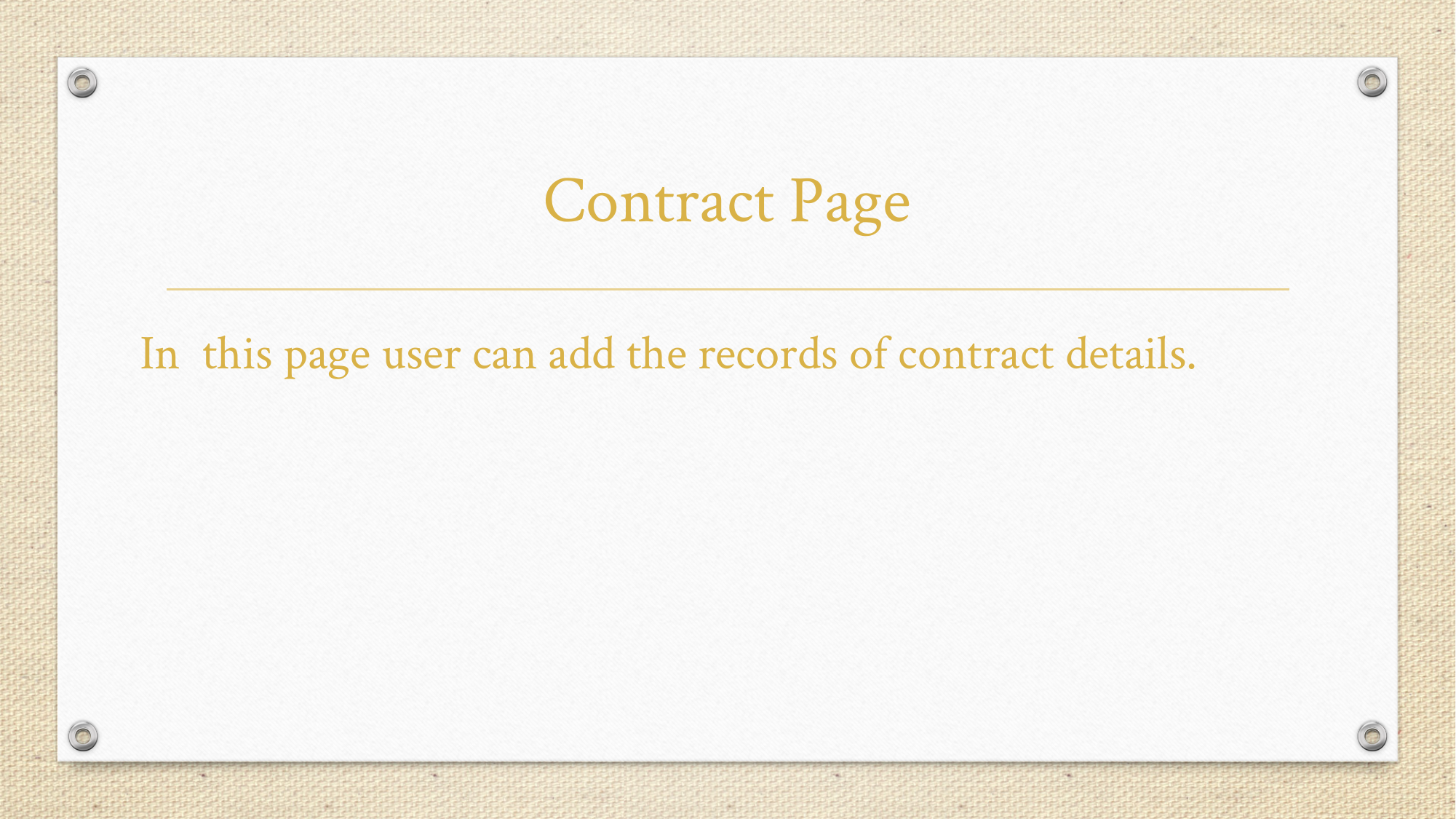

# Contract Page
 In  this page user can add the records of contract details.